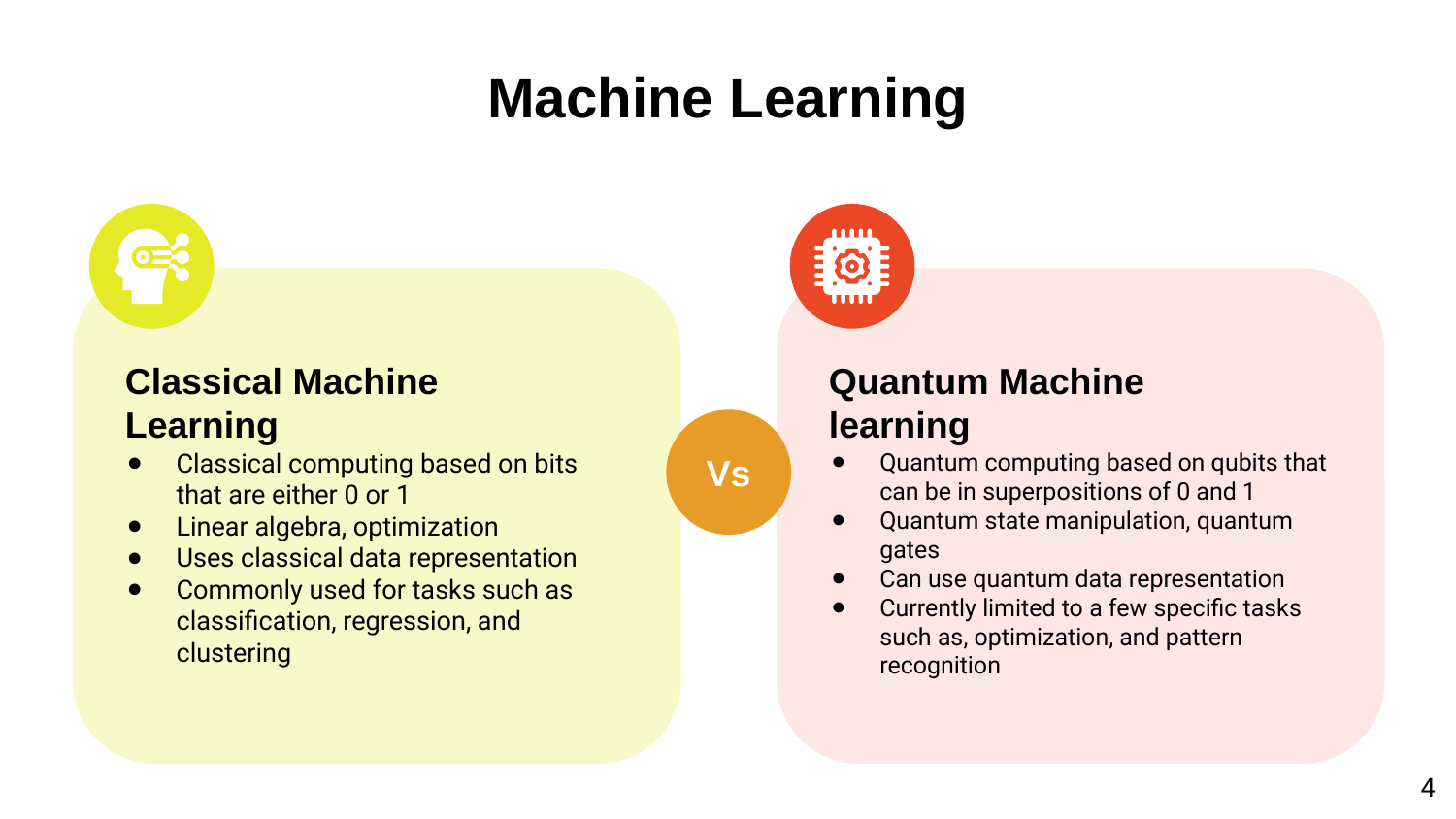

# Machine Learning

Classical Machine Learning
Classical computing based on bits that are either 0 or 1
Linear algebra, optimization
Uses classical data representation
Commonly used for tasks such as classification, regression, and clustering
Quantum Machine learning
Quantum computing based on qubits that can be in superpositions of 0 and 1
Quantum state manipulation, quantum gates
Can use quantum data representation
Currently limited to a few specific tasks such as, optimization, and pattern recognition
Vs
4